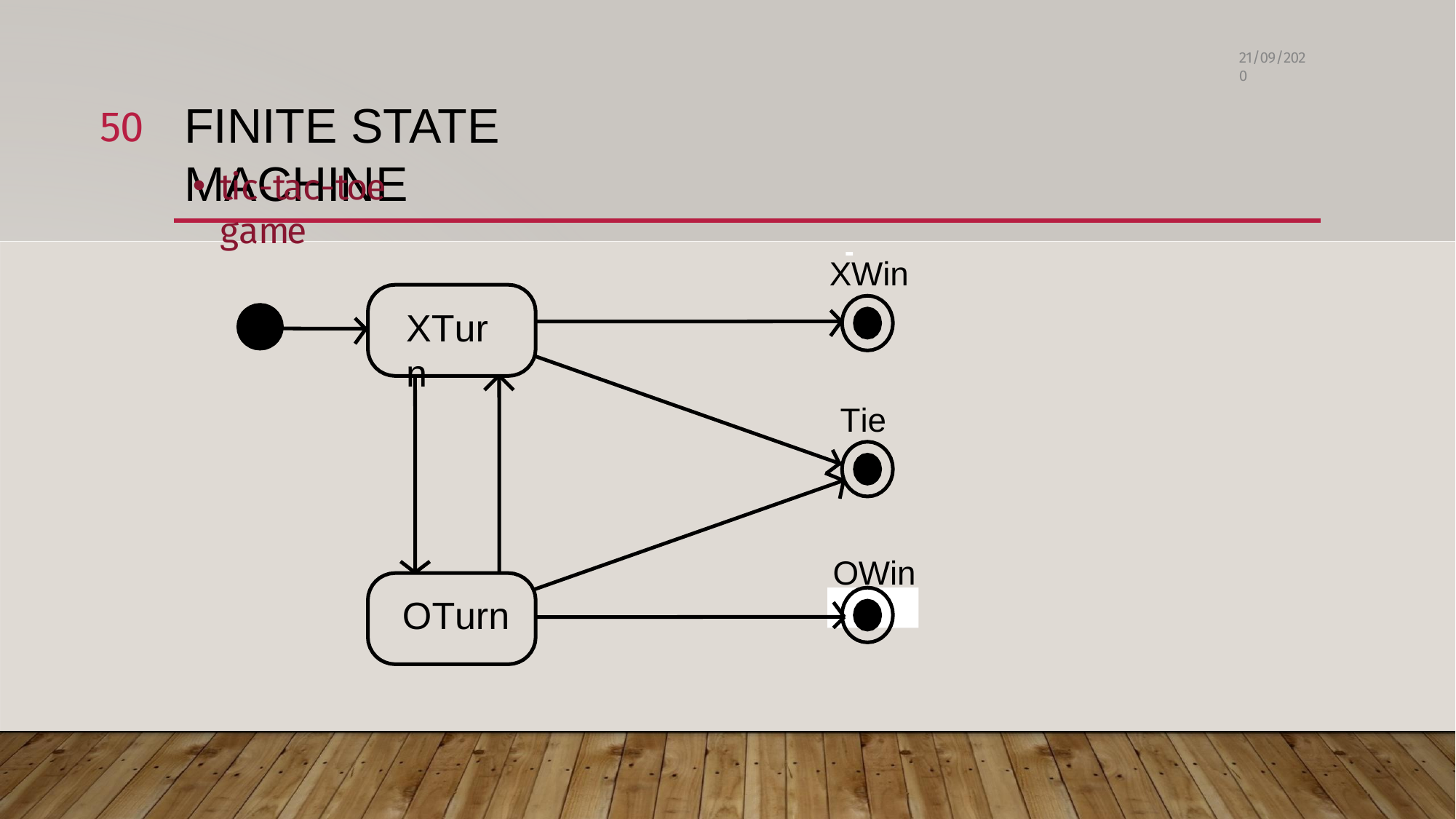

21/09/2020
# FINITE STATE MACHINE
50
tic-tac-toe game
XWin

XTurn
Tie
OWin

OTurn